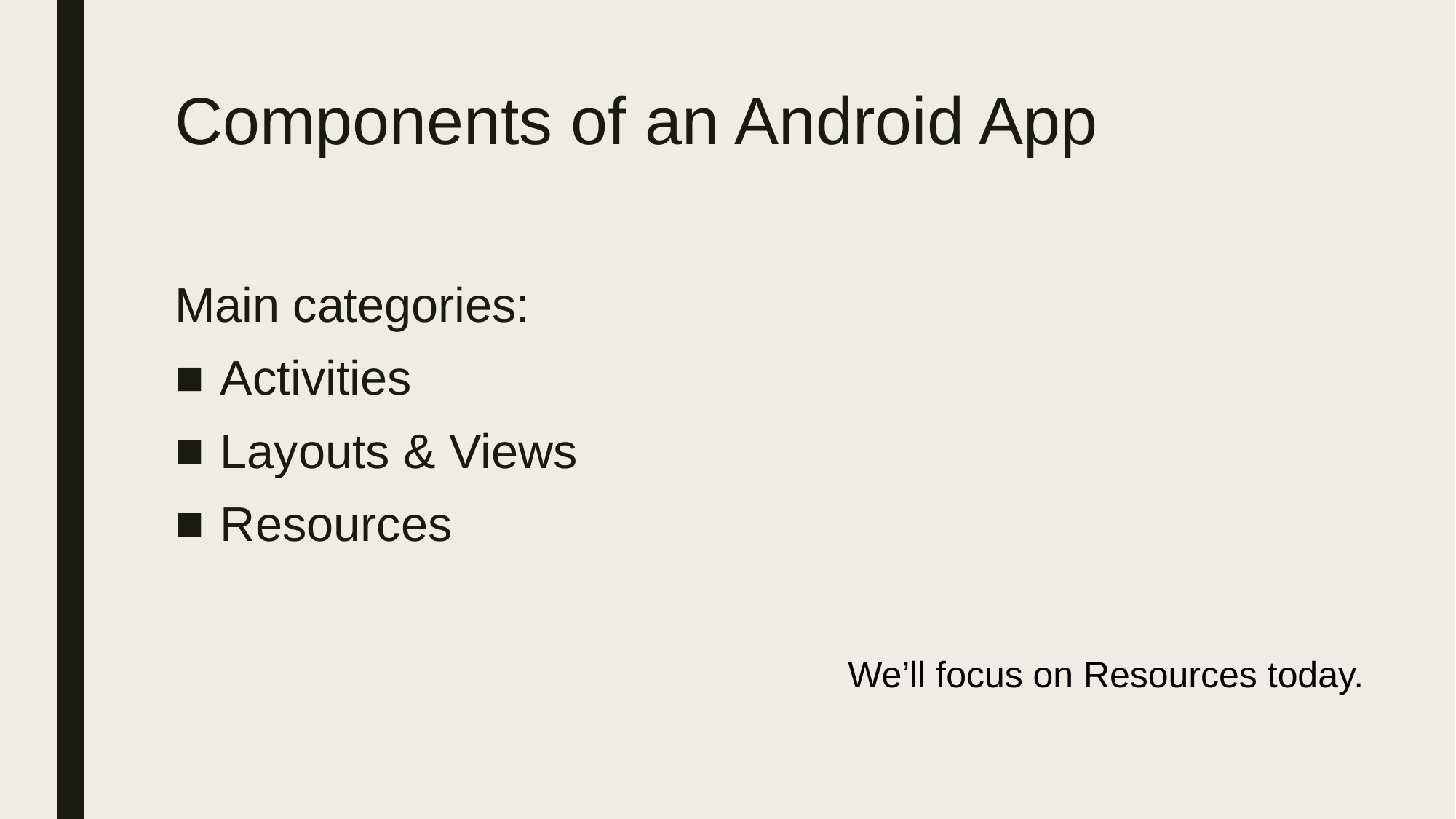

# Components of an Android App
Main categories:
Activities
Layouts & Views
Resources

We’ll focus on Resources today.